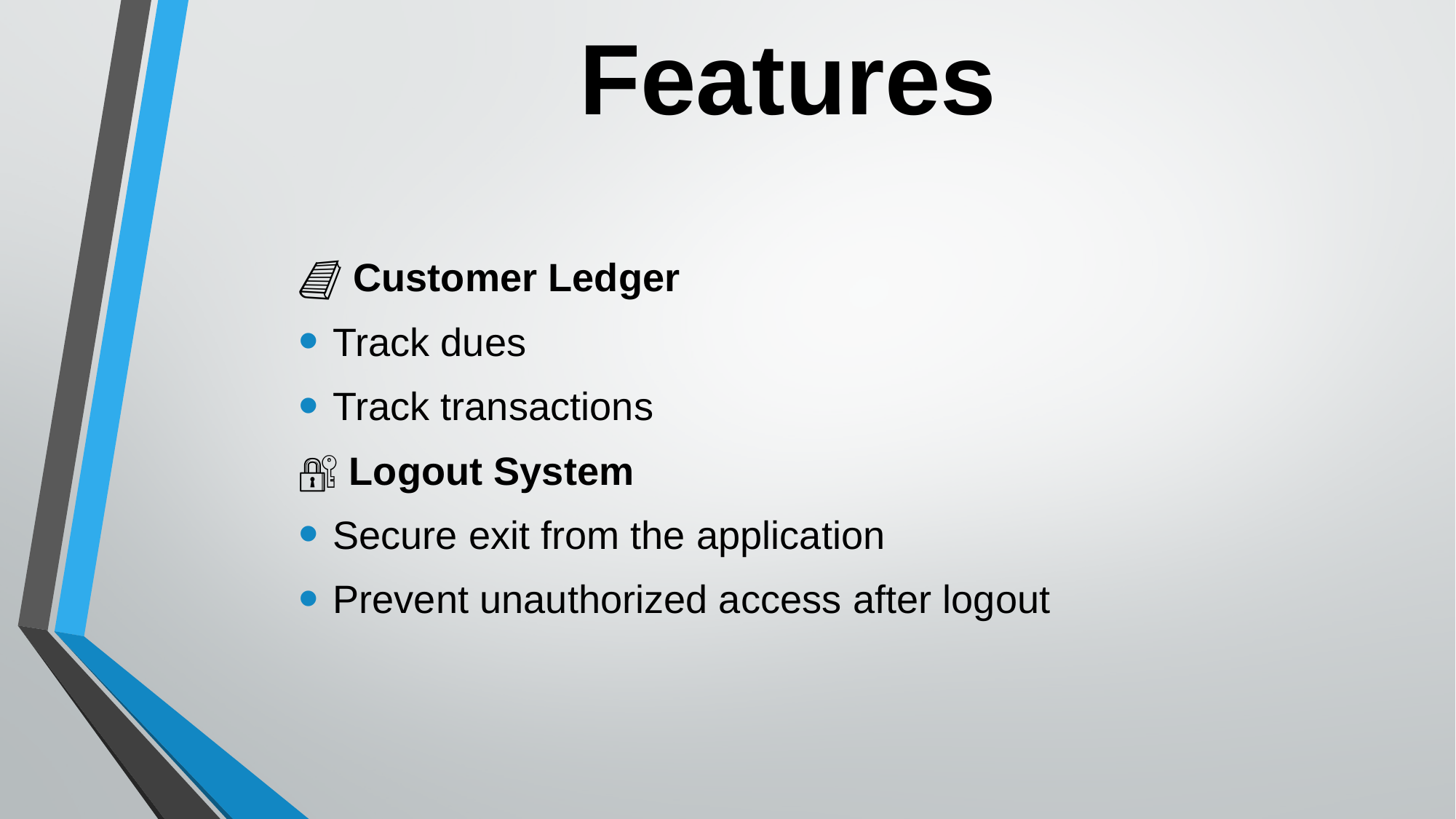

# Features
📘 Customer Ledger
Track dues
Track transactions
🔐 Logout System
Secure exit from the application
Prevent unauthorized access after logout